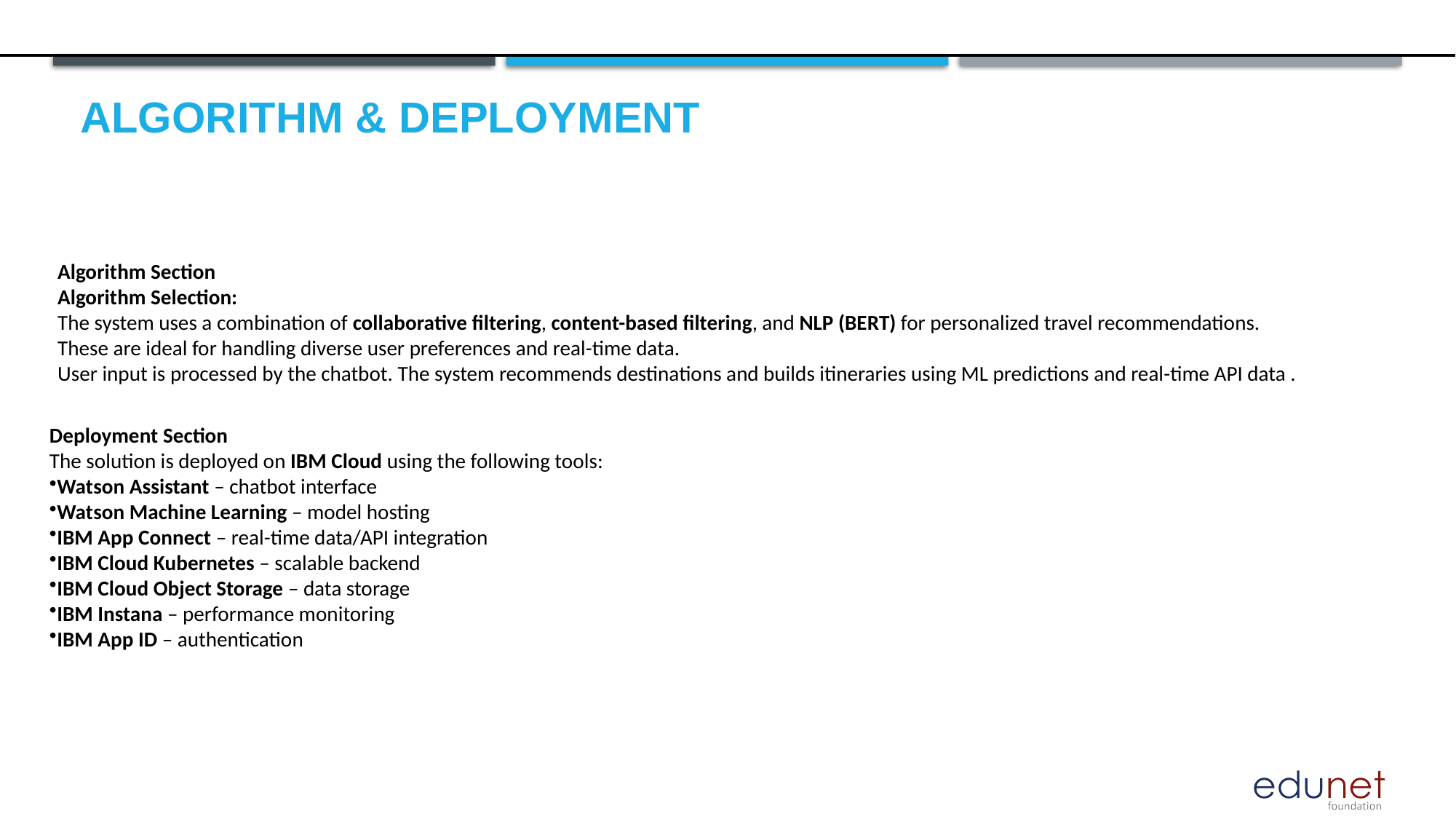

# Algorithm & Deployment

Algorithm Section
Algorithm Selection:
The system uses a combination of collaborative filtering, content-based filtering, and NLP (BERT) for personalized travel recommendations.
These are ideal for handling diverse user preferences and real-time data.
User input is processed by the chatbot. The system recommends destinations and builds itineraries using ML predictions and real-time API data .

Deployment Section
The solution is deployed on IBM Cloud using the following tools:
Watson Assistant – chatbot interface
Watson Machine Learning – model hosting
IBM App Connect – real-time data/API integration
IBM Cloud Kubernetes – scalable backend
IBM Cloud Object Storage – data storage
IBM Instana – performance monitoring
IBM App ID – authentication